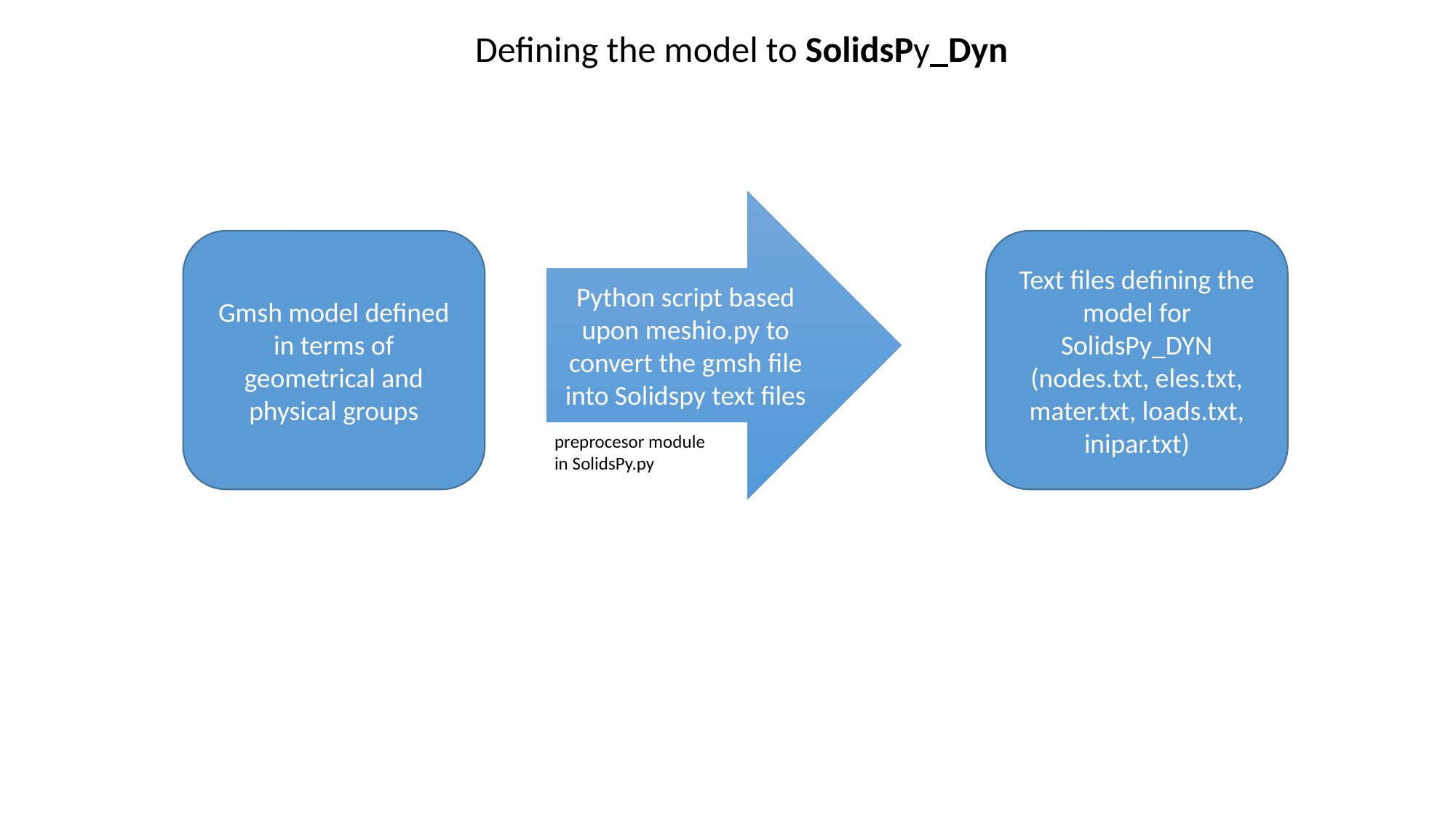

Defining the model to SolidsPy_Dyn
Python script based upon meshio.py to convert the gmsh file into Solidspy text files
Gmsh model defined in terms of geometrical and physical groups
Text files defining the model for SolidsPy_DYN
(nodes.txt, eles.txt, mater.txt, loads.txt, inipar.txt)
preprocesor module in SolidsPy.py